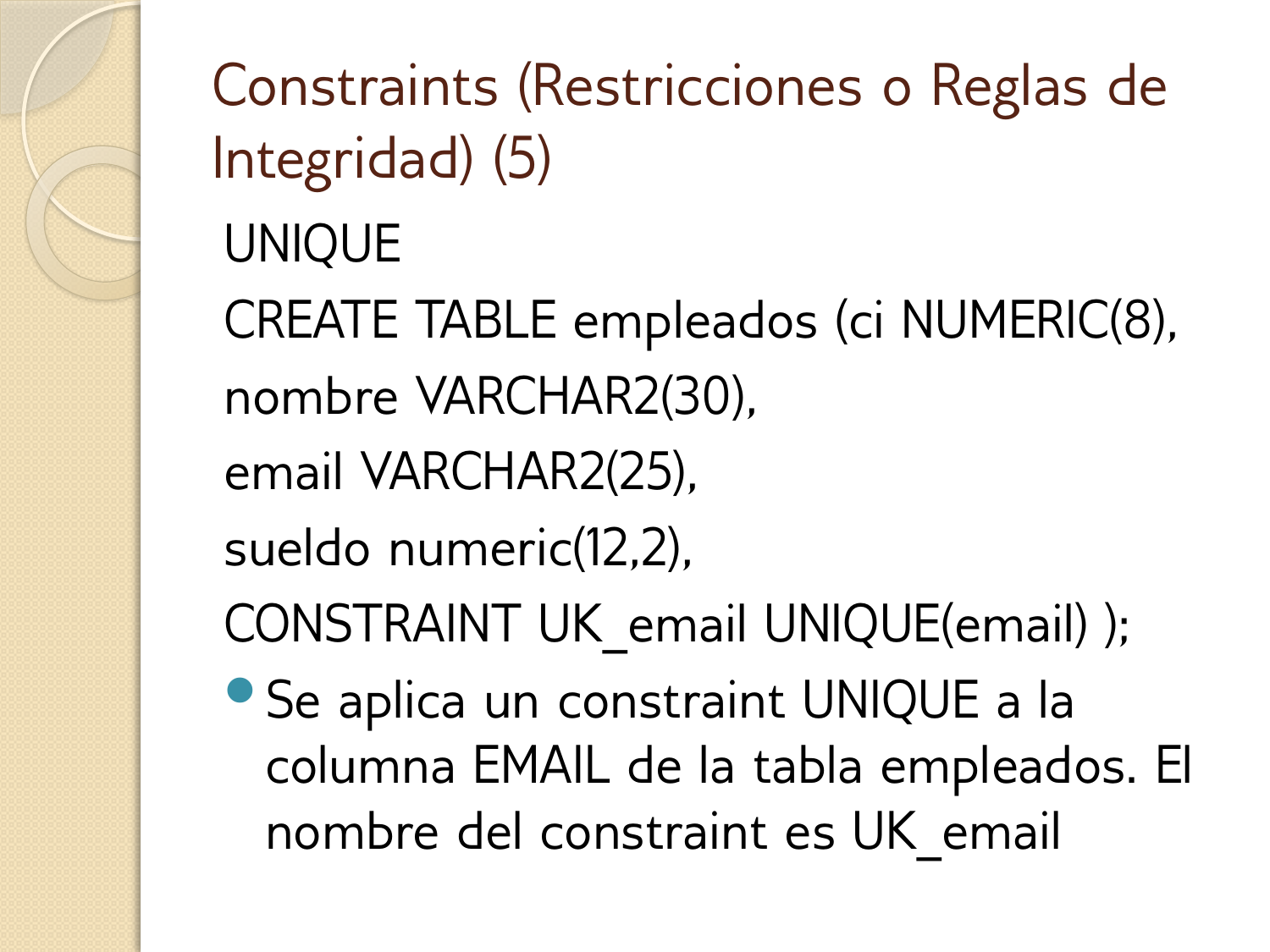

# Constraints (Restricciones o Reglas de Integridad) (5)
UNIQUE
CREATE TABLE empleados (ci NUMERIC(8),
nombre VARCHAR2(30),
email VARCHAR2(25),
sueldo numeric(12,2),
CONSTRAINT UK_email UNIQUE(email) );
Se aplica un constraint UNIQUE a la columna EMAIL de la tabla empleados. El nombre del constraint es UK_email